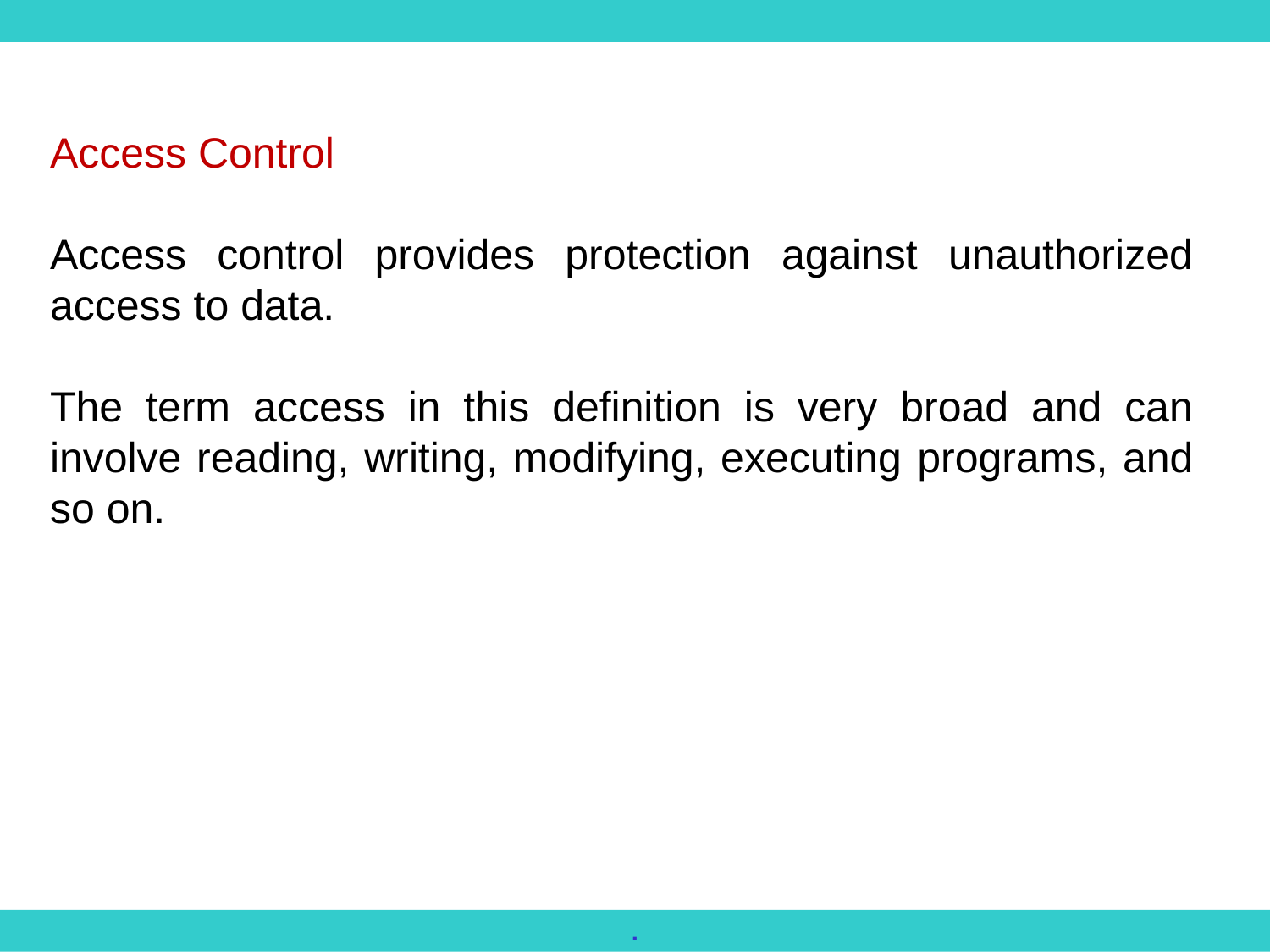

Access Control

Access control provides protection against unauthorized access to data.

The term access in this definition is very broad and can involve reading, writing, modifying, executing programs, and so on.
.